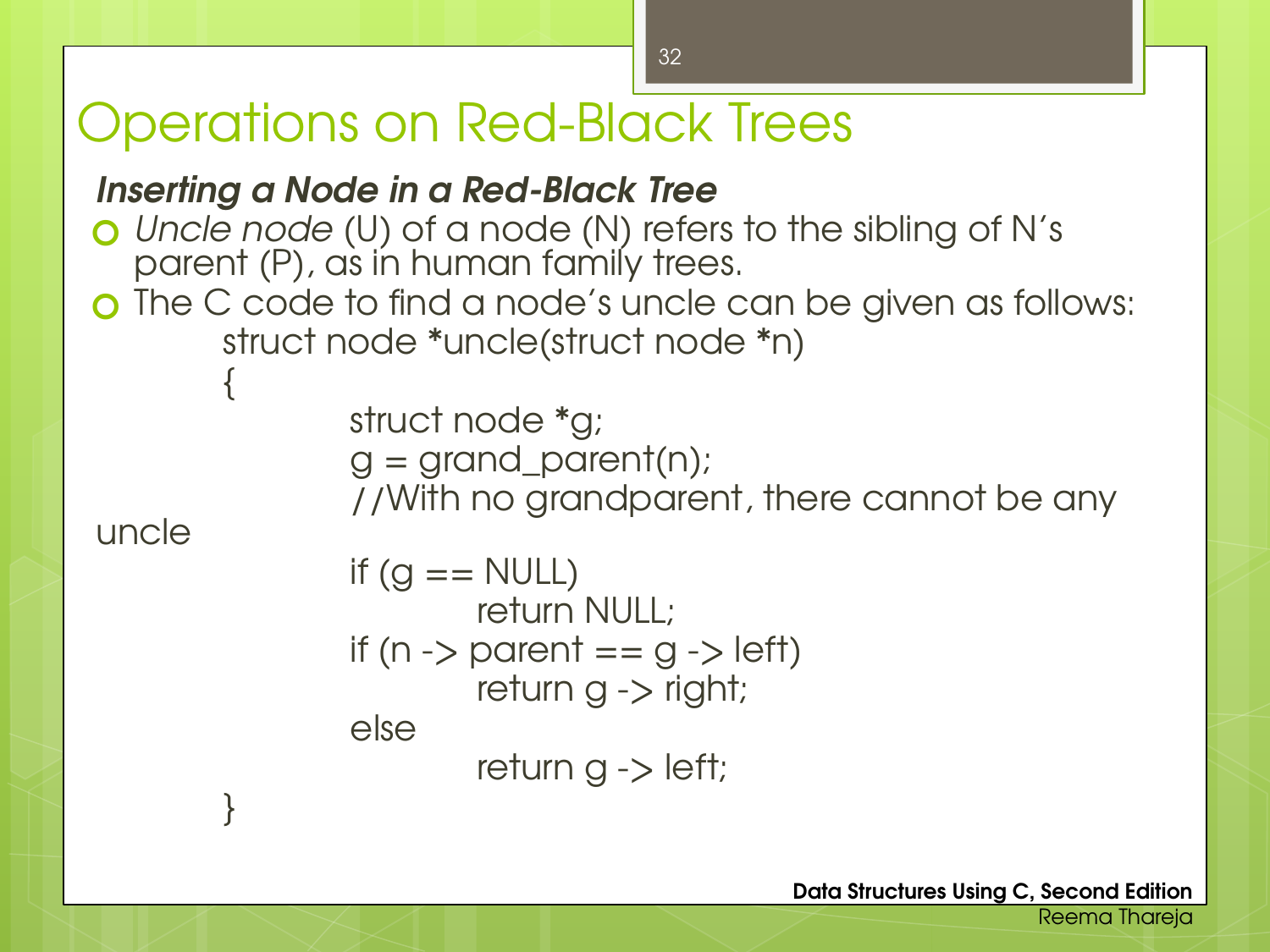

32
# Operations on Red-Black Trees
Inserting a Node in a Red-Black Tree
Uncle node (U) of a node (N) refers to the sibling of N’s parent (P), as in human family trees.
The C code to find a node’s uncle can be given as follows:
	struct node *uncle(struct node *n)
	{
		struct node *g;
		g = grand_parent(n);
		//With no grandparent, there cannot be any uncle
		if (g == NULL)
			return NULL;
		if (n -> parent == g -> left)
			return g -> right;
		else
			return g -> left;
	}

Data Structures Using C, Second Edition
Reema Thareja